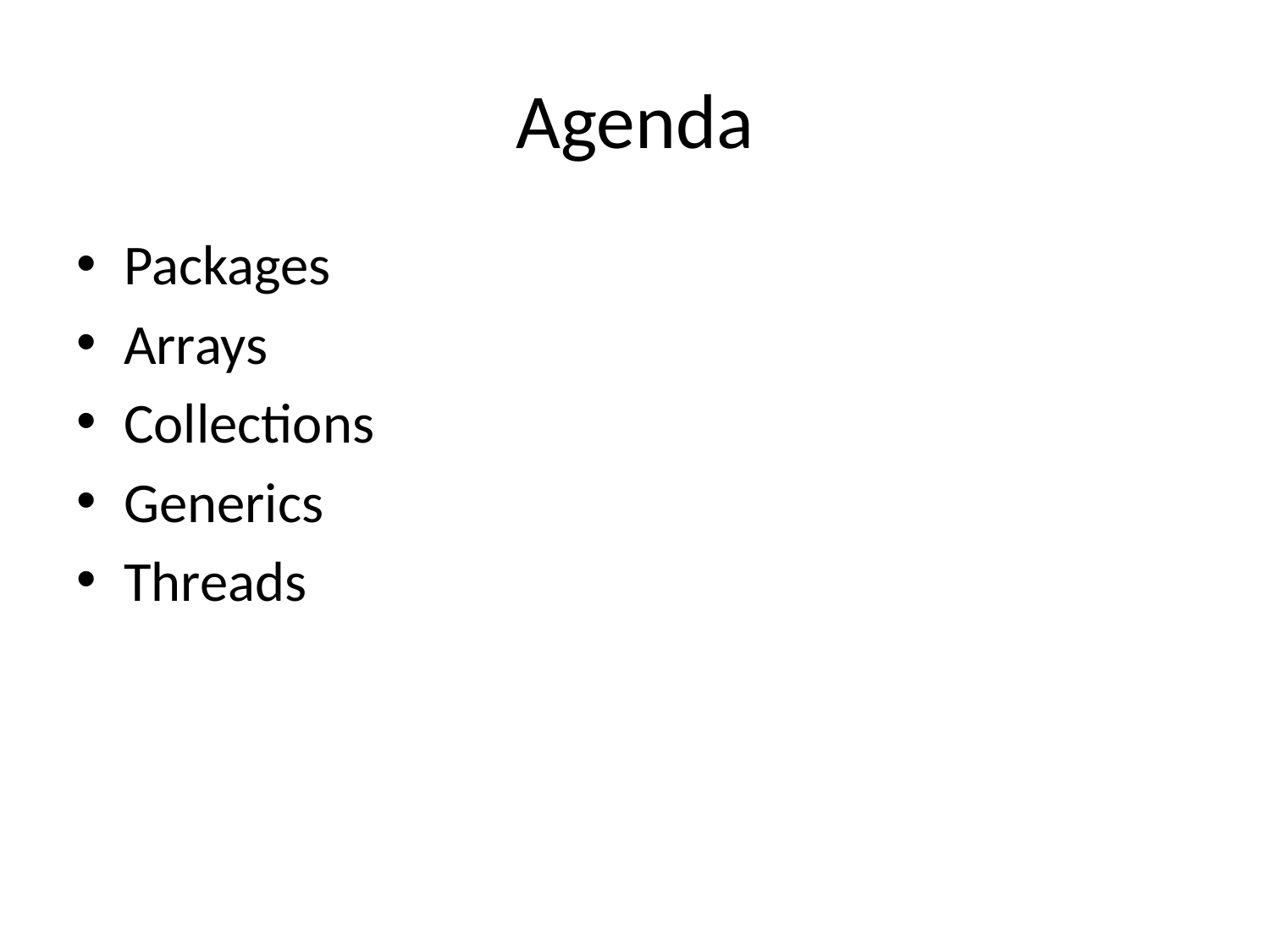

# Agenda
Packages
Arrays
Collections
Generics
Threads